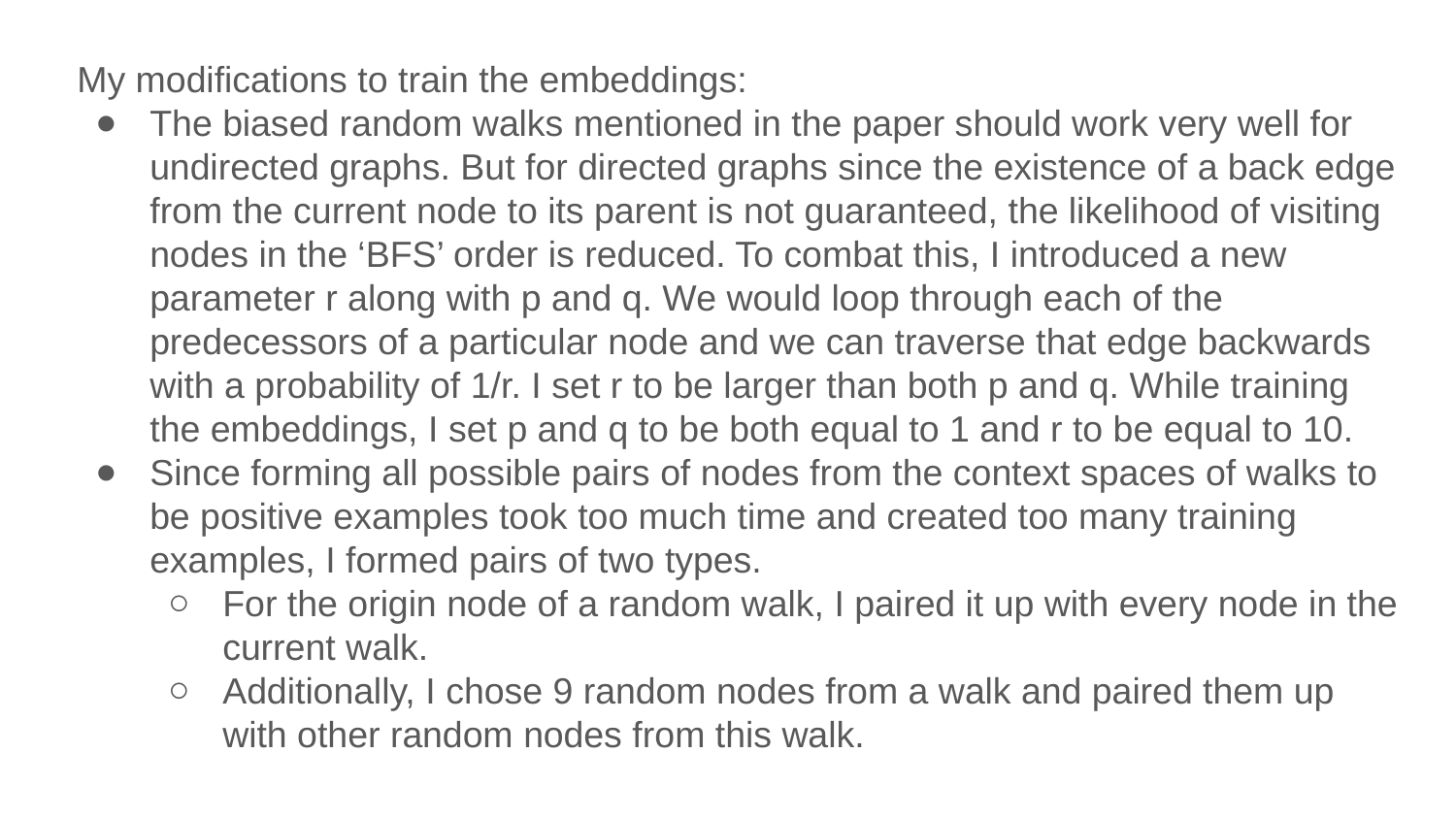

My modifications to train the embeddings:
The biased random walks mentioned in the paper should work very well for undirected graphs. But for directed graphs since the existence of a back edge from the current node to its parent is not guaranteed, the likelihood of visiting nodes in the ‘BFS’ order is reduced. To combat this, I introduced a new parameter r along with p and q. We would loop through each of the predecessors of a particular node and we can traverse that edge backwards with a probability of 1/r. I set r to be larger than both p and q. While training the embeddings, I set p and q to be both equal to 1 and r to be equal to 10.
Since forming all possible pairs of nodes from the context spaces of walks to be positive examples took too much time and created too many training examples, I formed pairs of two types.
For the origin node of a random walk, I paired it up with every node in the current walk.
Additionally, I chose 9 random nodes from a walk and paired them up with other random nodes from this walk.